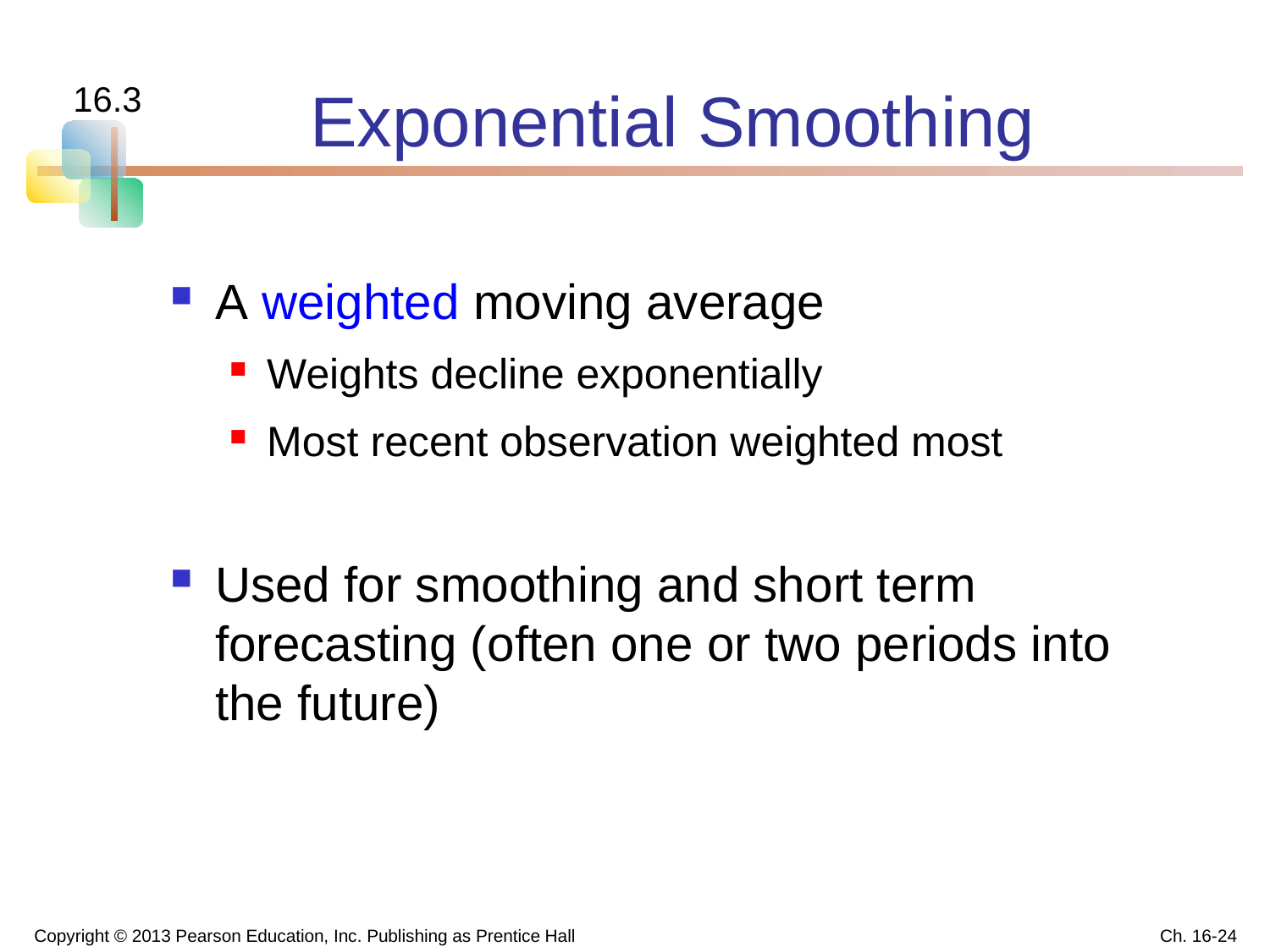

# Exponential Smoothing
16.3
A weighted moving average
Weights decline exponentially
Most recent observation weighted most

Used for smoothing and short term forecasting (often one or two periods into the future)
Copyright © 2013 Pearson Education, Inc. Publishing as Prentice Hall
Ch. 16-24